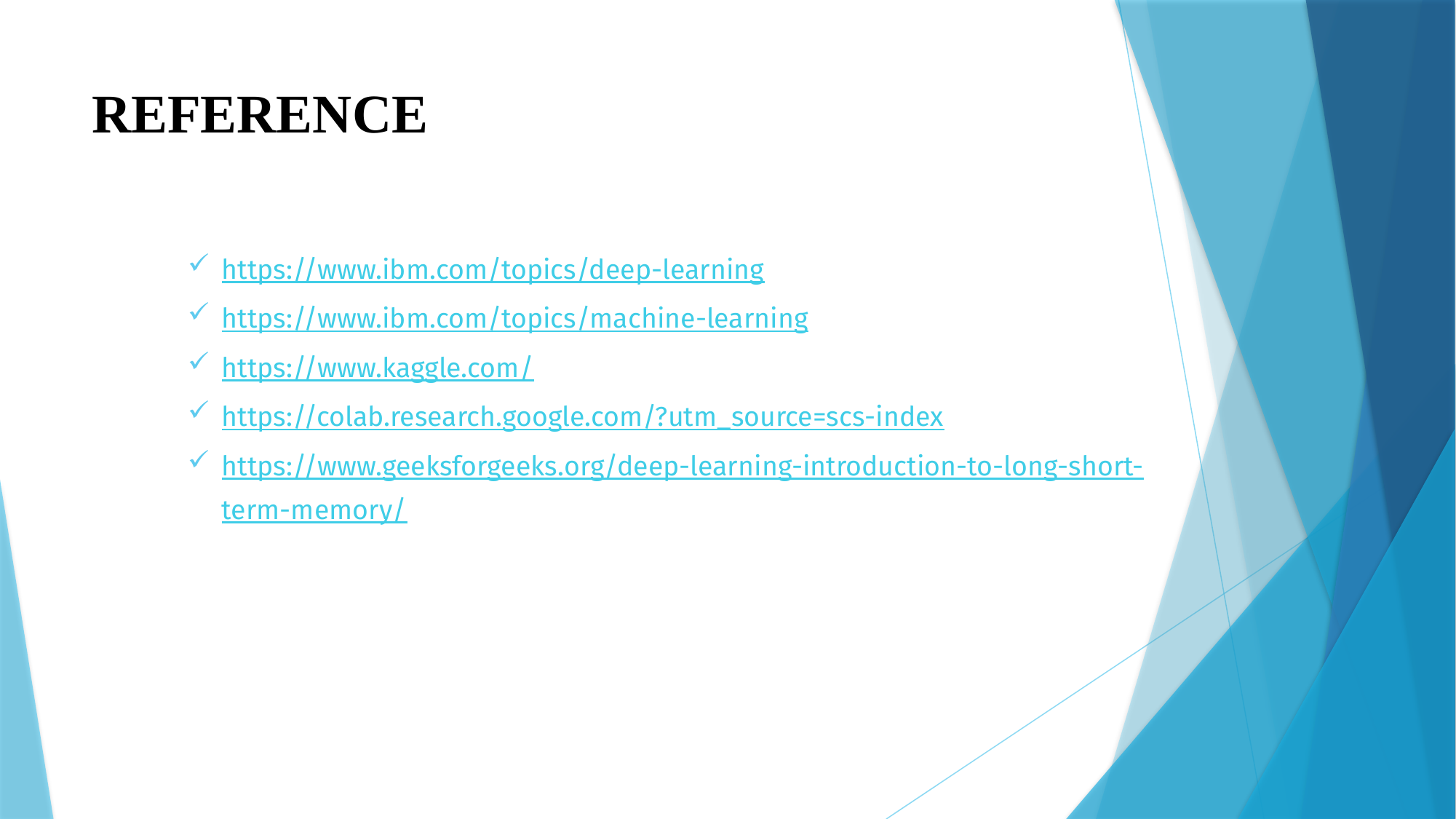

# REFERENCE
https://www.ibm.com/topics/deep-learning
https://www.ibm.com/topics/machine-learning
https://www.kaggle.com/
https://colab.research.google.com/?utm_source=scs-index
https://www.geeksforgeeks.org/deep-learning-introduction-to-long-short-term-memory/